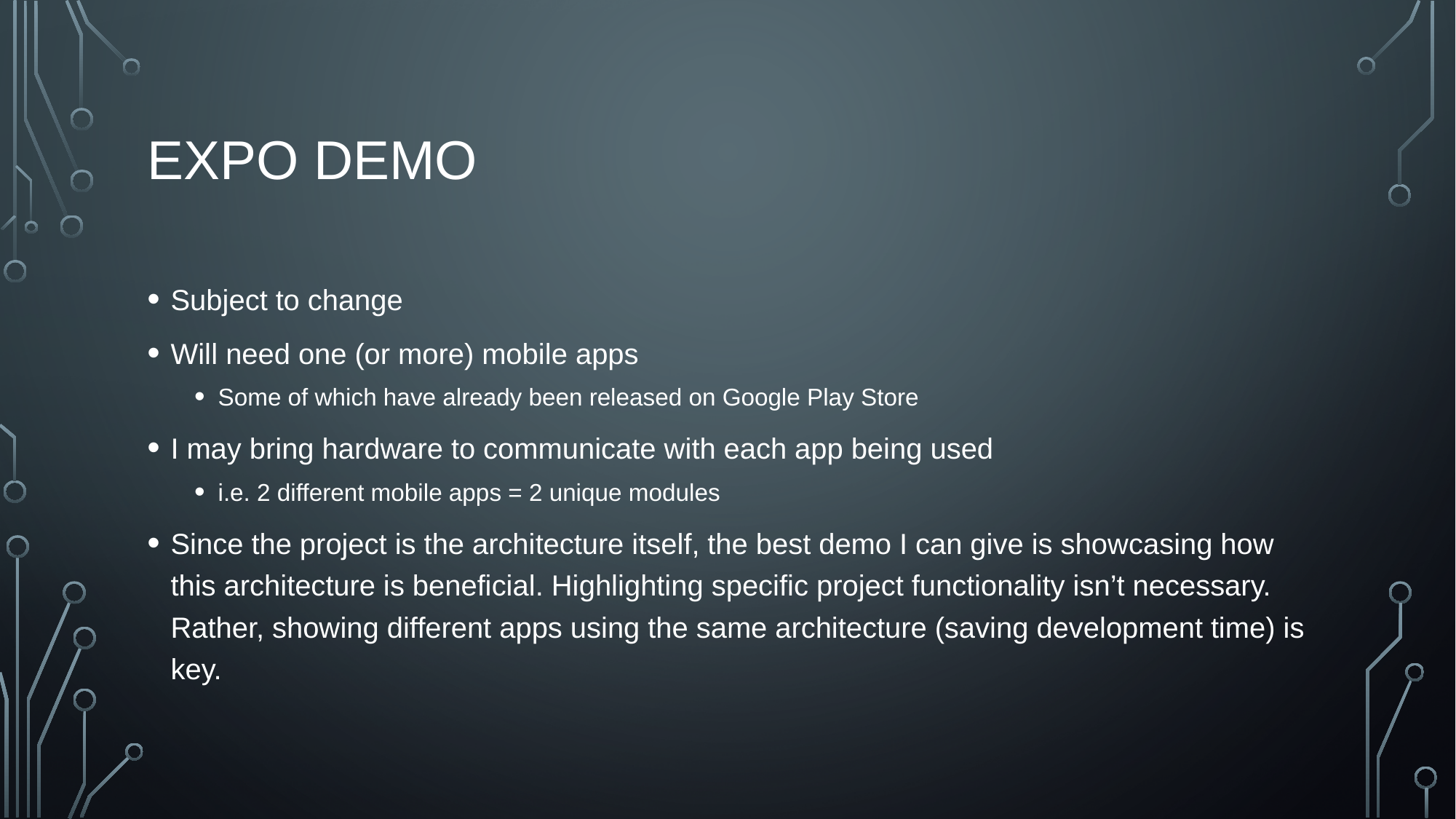

# Expo Demo
Subject to change
Will need one (or more) mobile apps
Some of which have already been released on Google Play Store
I may bring hardware to communicate with each app being used
i.e. 2 different mobile apps = 2 unique modules
Since the project is the architecture itself, the best demo I can give is showcasing how this architecture is beneficial. Highlighting specific project functionality isn’t necessary. Rather, showing different apps using the same architecture (saving development time) is key.